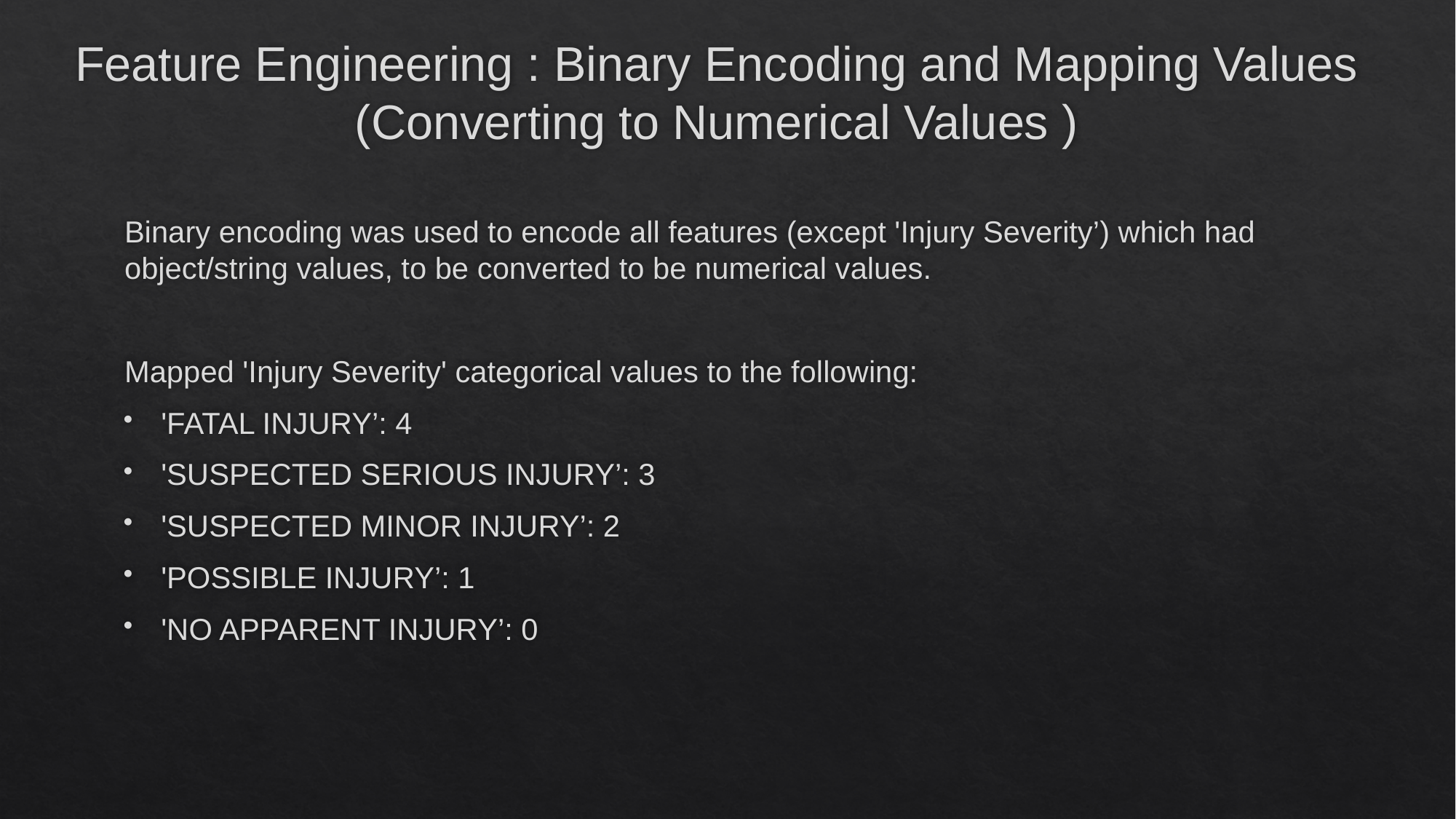

# Feature Engineering : Binary Encoding and Mapping Values (Converting to Numerical Values )
Binary encoding was used to encode all features (except 'Injury Severity’) which had object/string values, to be converted to be numerical values.

Mapped 'Injury Severity' categorical values to the following:
'FATAL INJURY’: 4
'SUSPECTED SERIOUS INJURY’: 3
'SUSPECTED MINOR INJURY’: 2
'POSSIBLE INJURY’: 1
'NO APPARENT INJURY’: 0